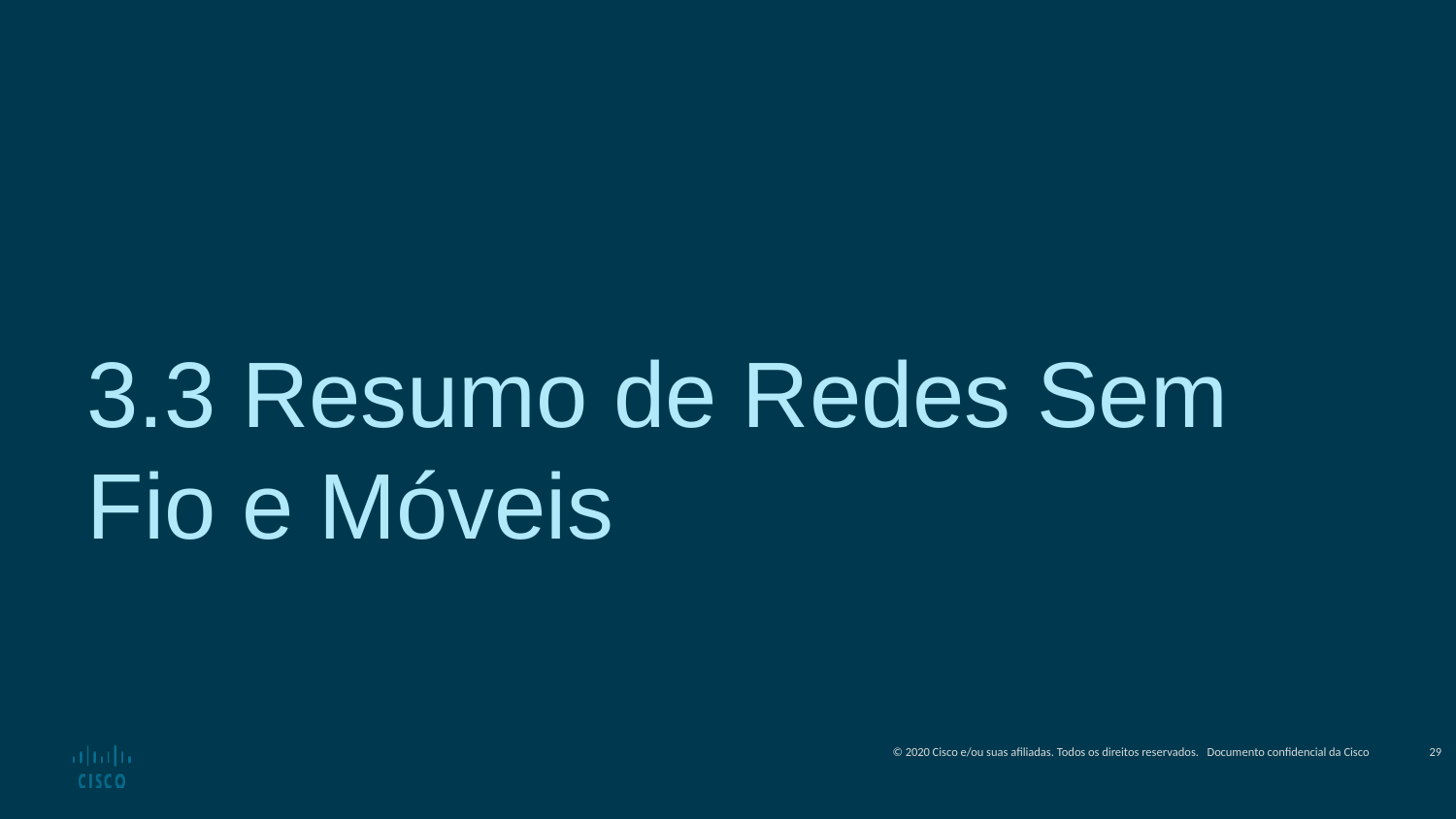

3.3 Resumo de Redes Sem Fio e Móveis
29